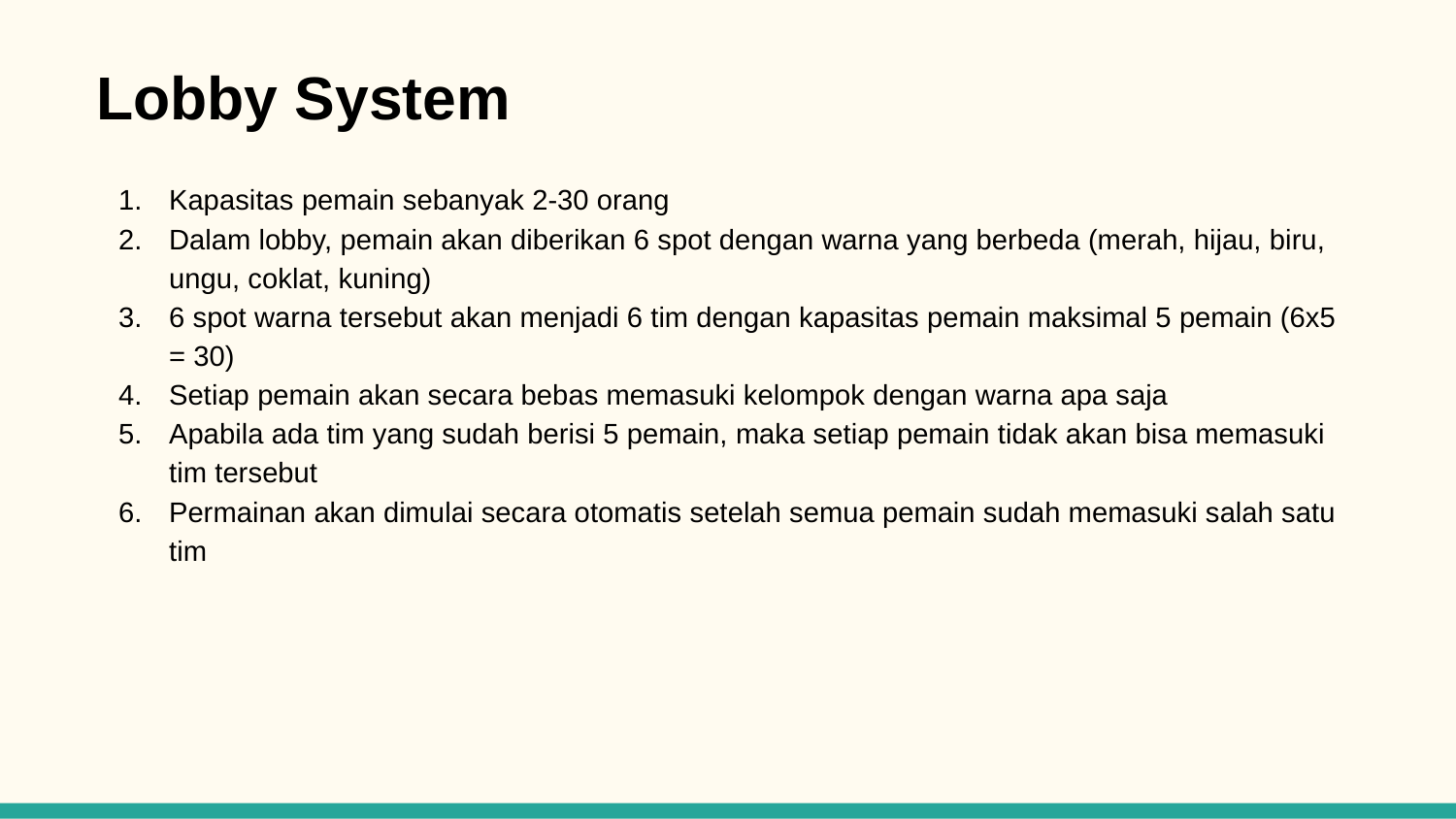

Lobby System
Kapasitas pemain sebanyak 2-30 orang
Dalam lobby, pemain akan diberikan 6 spot dengan warna yang berbeda (merah, hijau, biru, ungu, coklat, kuning)
6 spot warna tersebut akan menjadi 6 tim dengan kapasitas pemain maksimal 5 pemain (6x5 = 30)
Setiap pemain akan secara bebas memasuki kelompok dengan warna apa saja
Apabila ada tim yang sudah berisi 5 pemain, maka setiap pemain tidak akan bisa memasuki tim tersebut
Permainan akan dimulai secara otomatis setelah semua pemain sudah memasuki salah satu tim